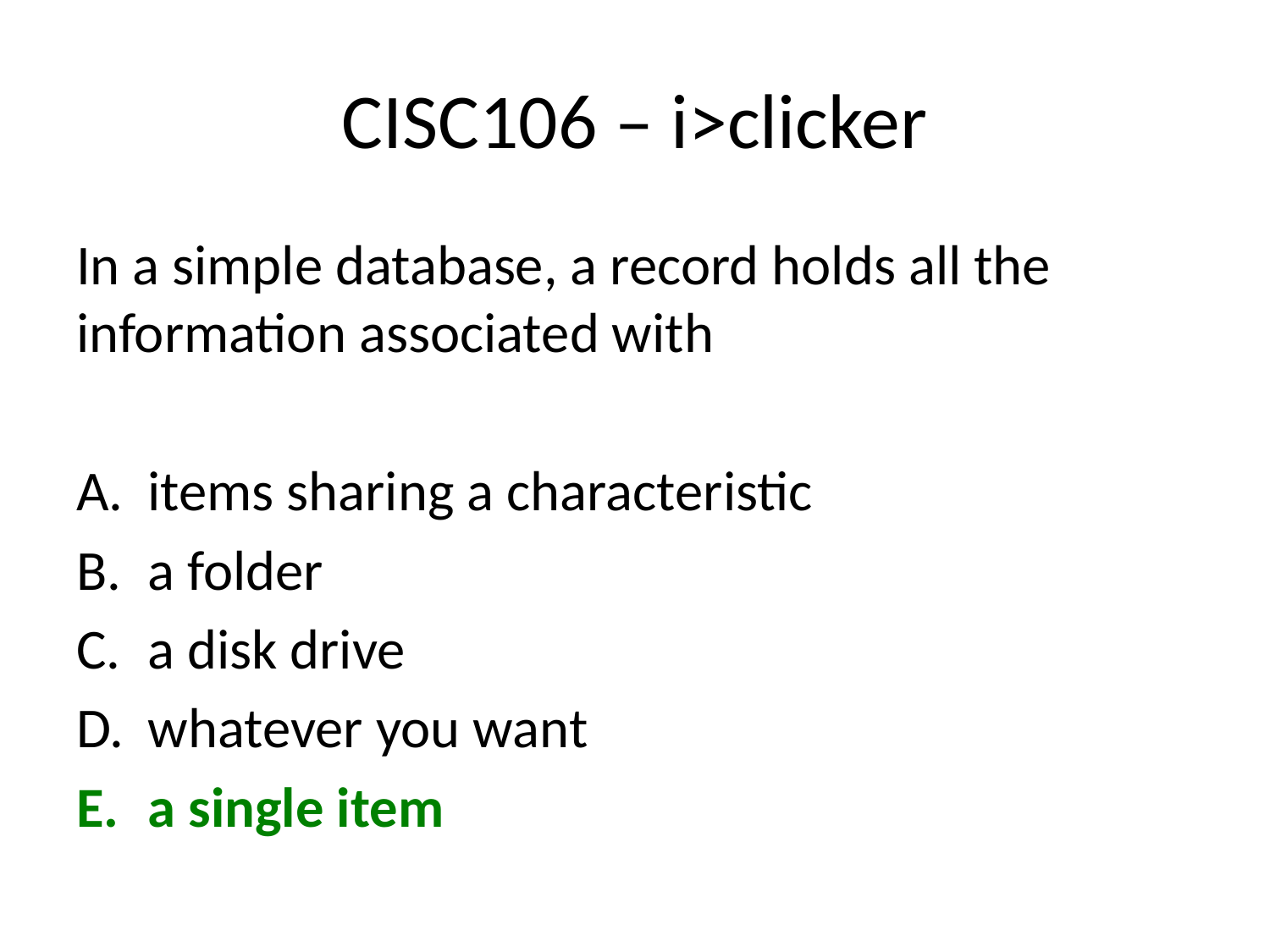

# CISC106 – i>clicker
In a simple database, a record holds all the information associated with

items sharing a characteristic
a folder
a disk drive
whatever you want
a single item